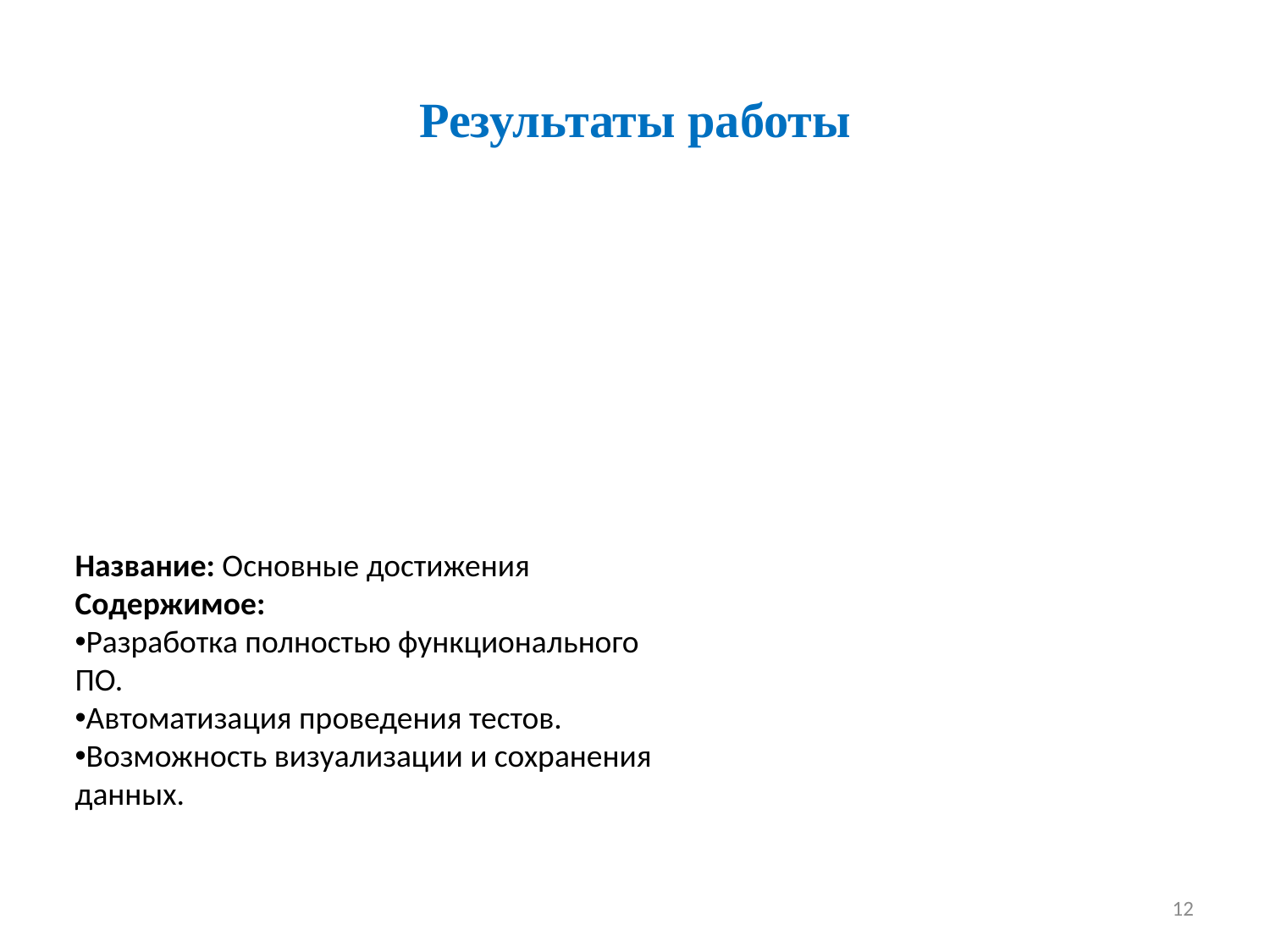

# Результаты работы

Название: Основные достижения
Содержимое:
Разработка полностью функционального ПО.
Автоматизация проведения тестов.
Возможность визуализации и сохранения данных.
12